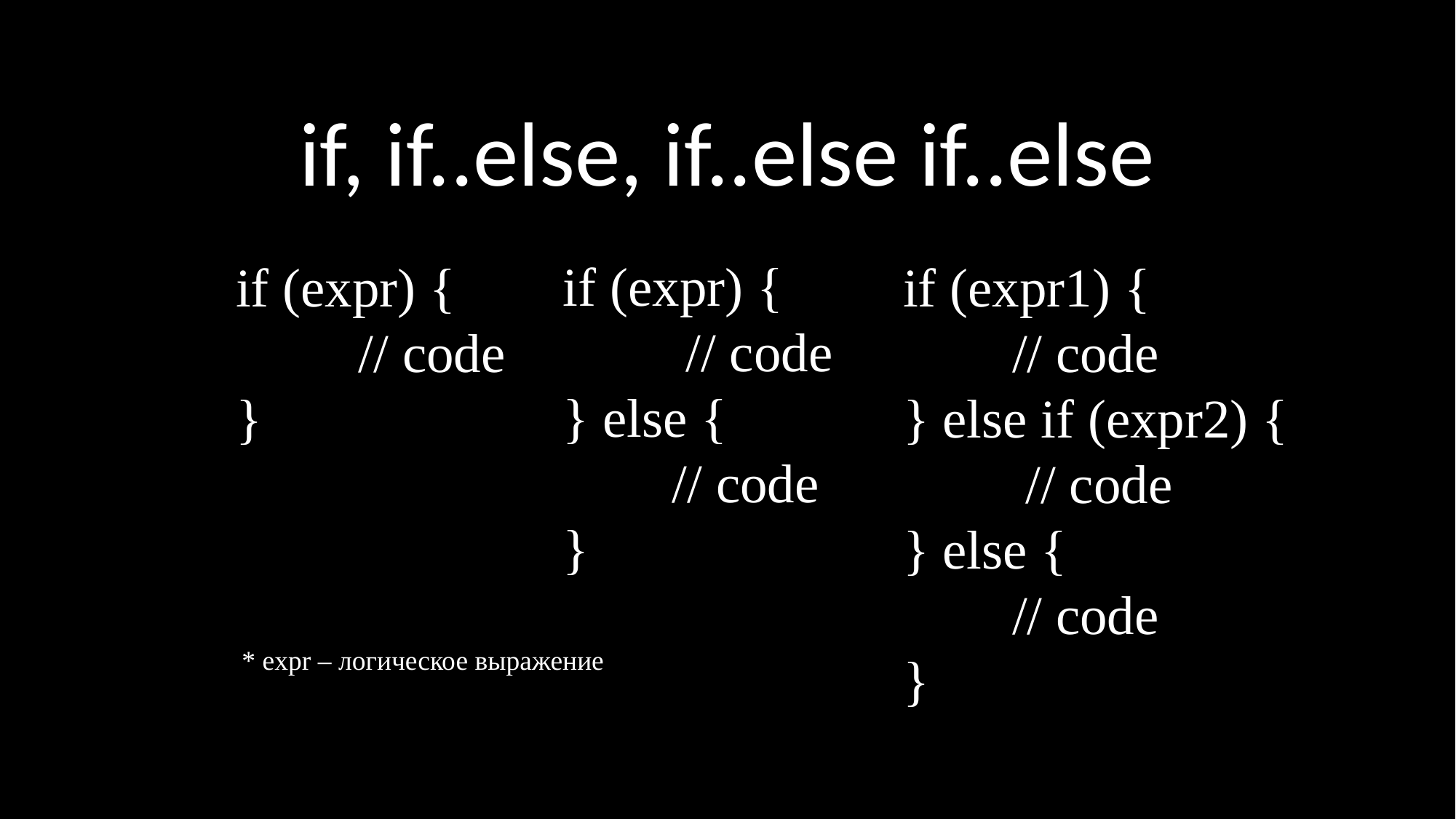

if, if..else, if..else if..else
if (expr) {
     // code
} else {
	// code
}
if (expr) {
     // code
}
if (expr1) {
	// code
} else if (expr2) {
	 // code
} else {
	// code
}
* expr – логическое выражение